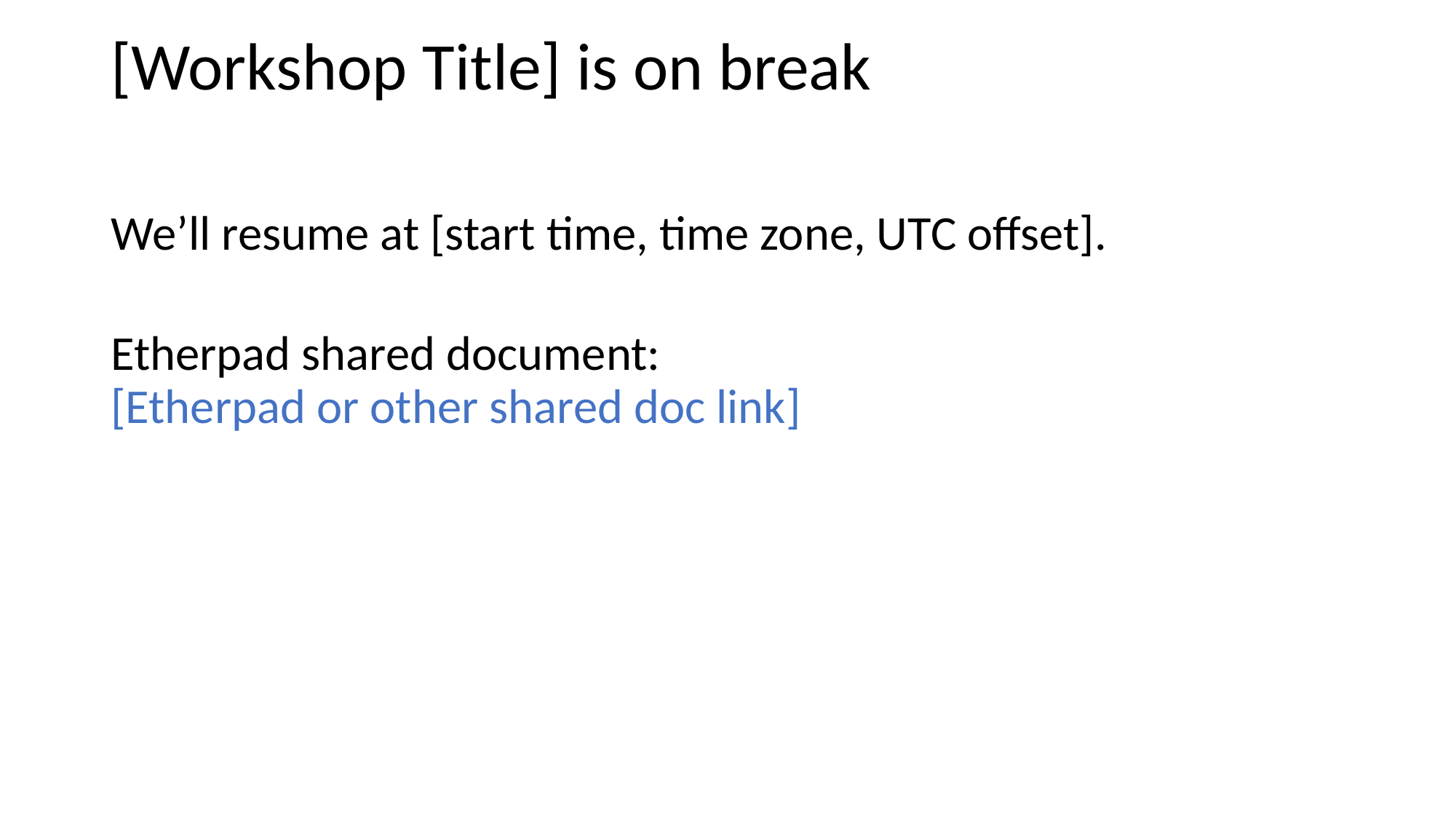

# [Workshop Title] is on break

We’ll resume at [start time, time zone, UTC offset].
Etherpad shared document:
[Etherpad or other shared doc link]